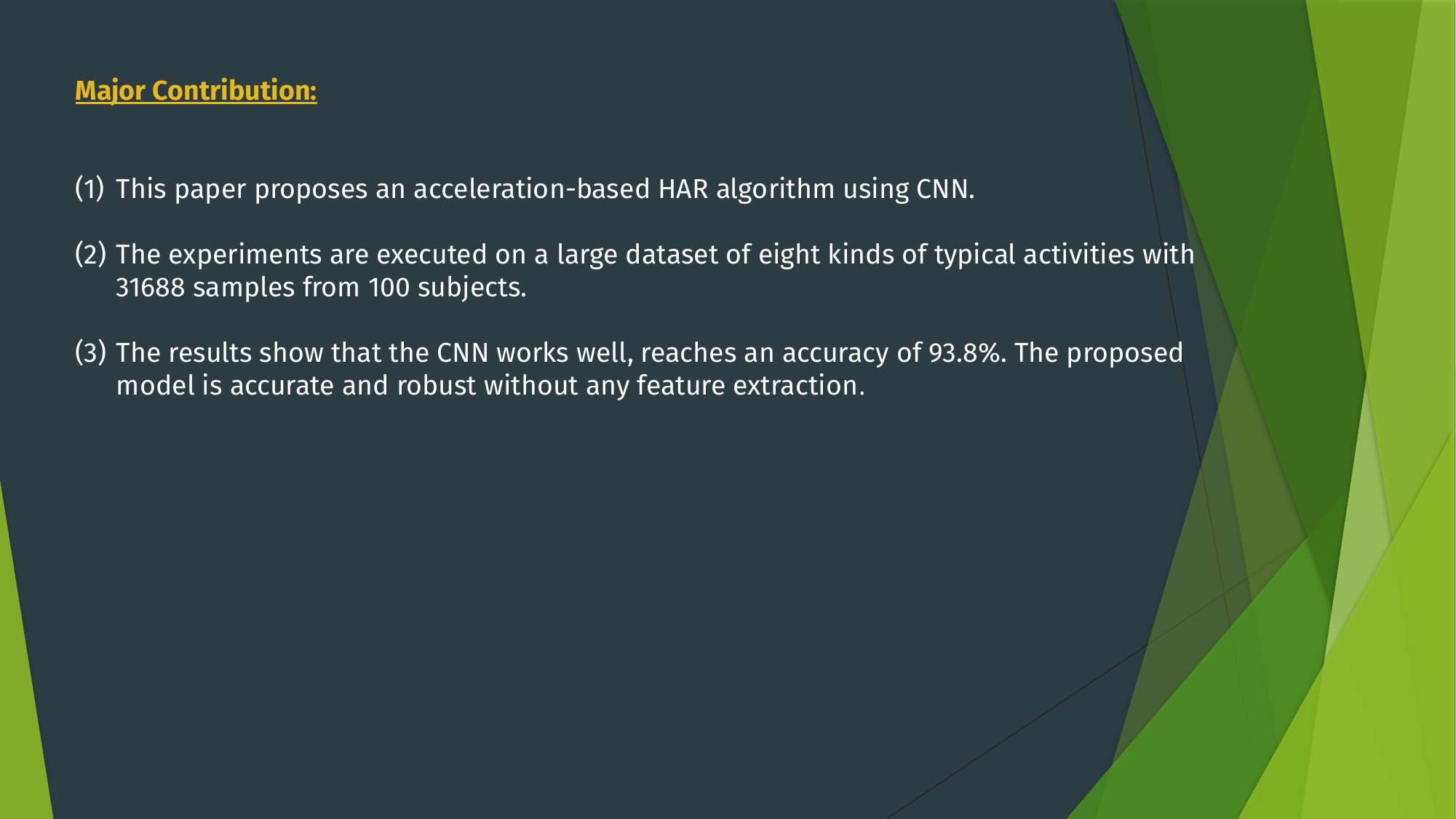

Major Contribution:

This paper proposes an acceleration-based HAR algorithm using CNN.

The experiments are executed on a large dataset of eight kinds of typical activities with 31688 samples from 100 subjects.

The results show that the CNN works well, reaches an accuracy of 93.8%. The proposed model is accurate and robust without any feature extraction.